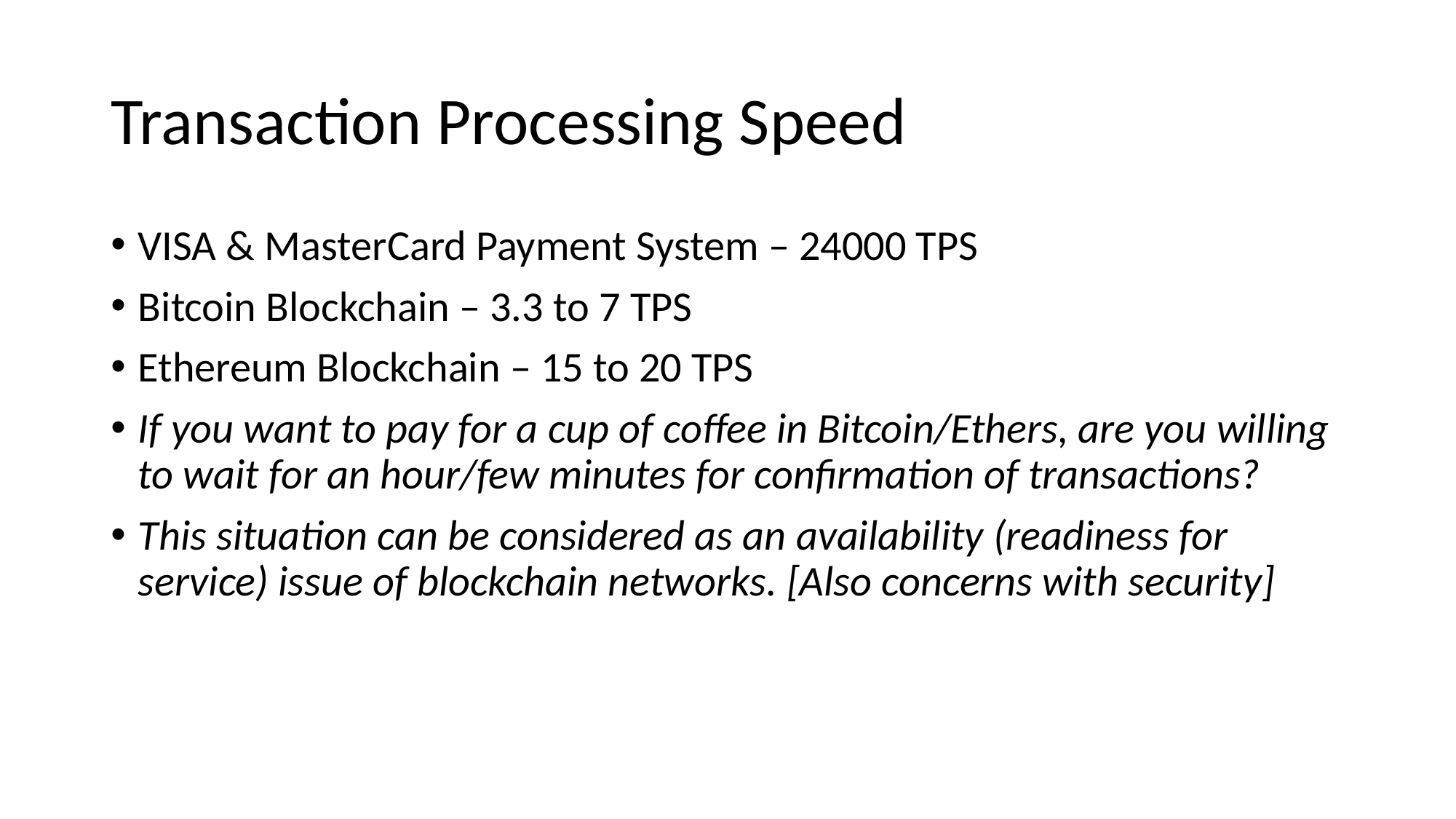

# Transaction Processing Speed
VISA & MasterCard Payment System – 24000 TPS
Bitcoin Blockchain – 3.3 to 7 TPS
Ethereum Blockchain – 15 to 20 TPS
If you want to pay for a cup of coffee in Bitcoin/Ethers, are you willing to wait for an hour/few minutes for confirmation of transactions?
This situation can be considered as an availability (readiness for service) issue of blockchain networks. [Also concerns with security]